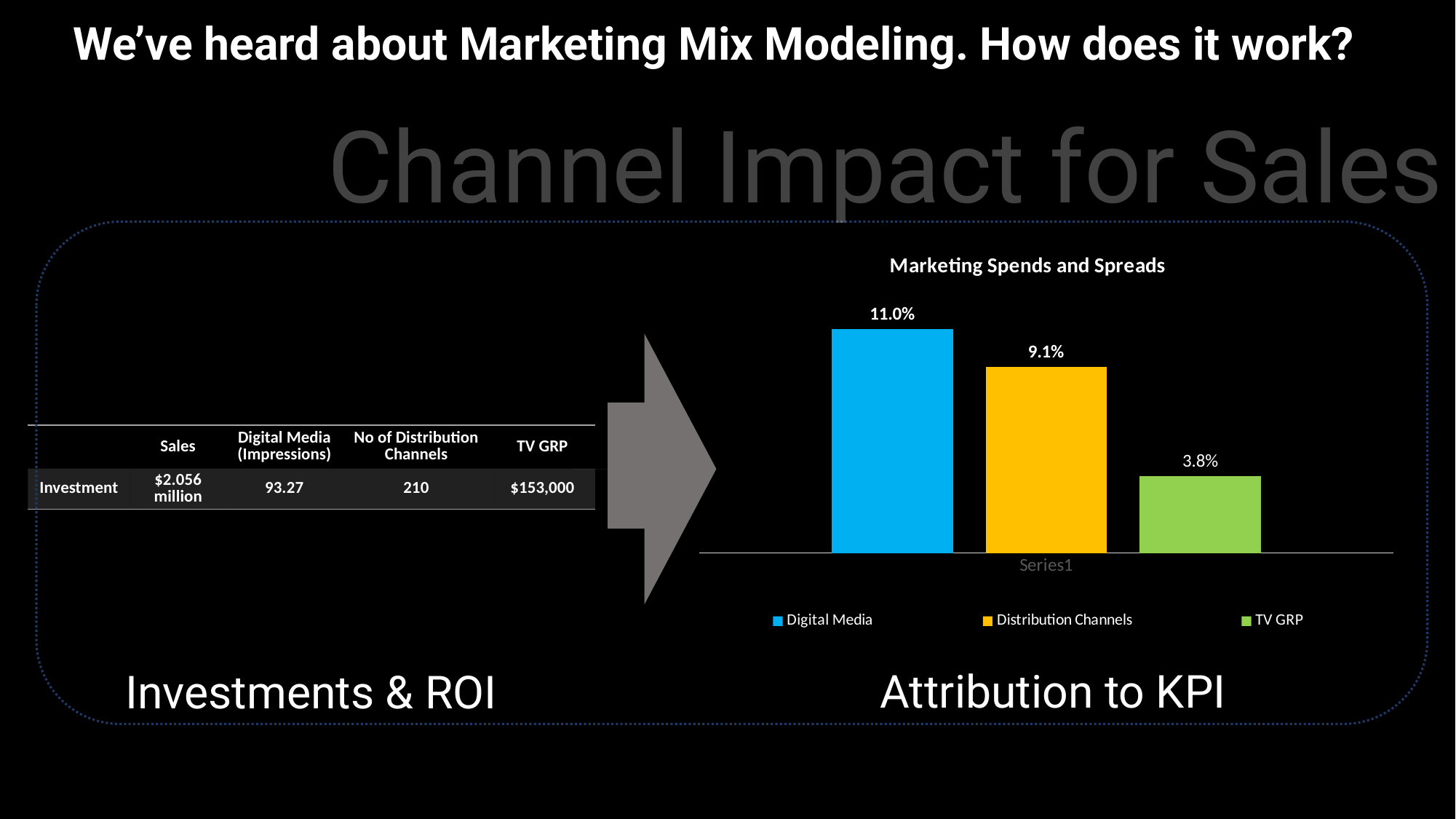

# We’ve heard about Marketing Mix Modeling. How does it work?
Channel Impact for Sales

### Chart: Marketing Spends and Spreads

| Category | Digital Media | Distribution Channels | TV GRP |
|---|---|---|---|
|  | 0.10954724469215604 | 0.09103705796719273 | 0.03770492813806407 |

|  | Sales | Digital Media (Impressions) | No of Distribution Channels | TV GRP |
| --- | --- | --- | --- | --- |
| Investment | $2.056 million | 93.27 | 210 | $153,000 |
Attribution to KPI
Investments & ROI
NOTE : Base is determined by the brand equity.
Modelling Time Period: Jul – Oct 2021
Modelling Time Period: Jul – Oct 2021